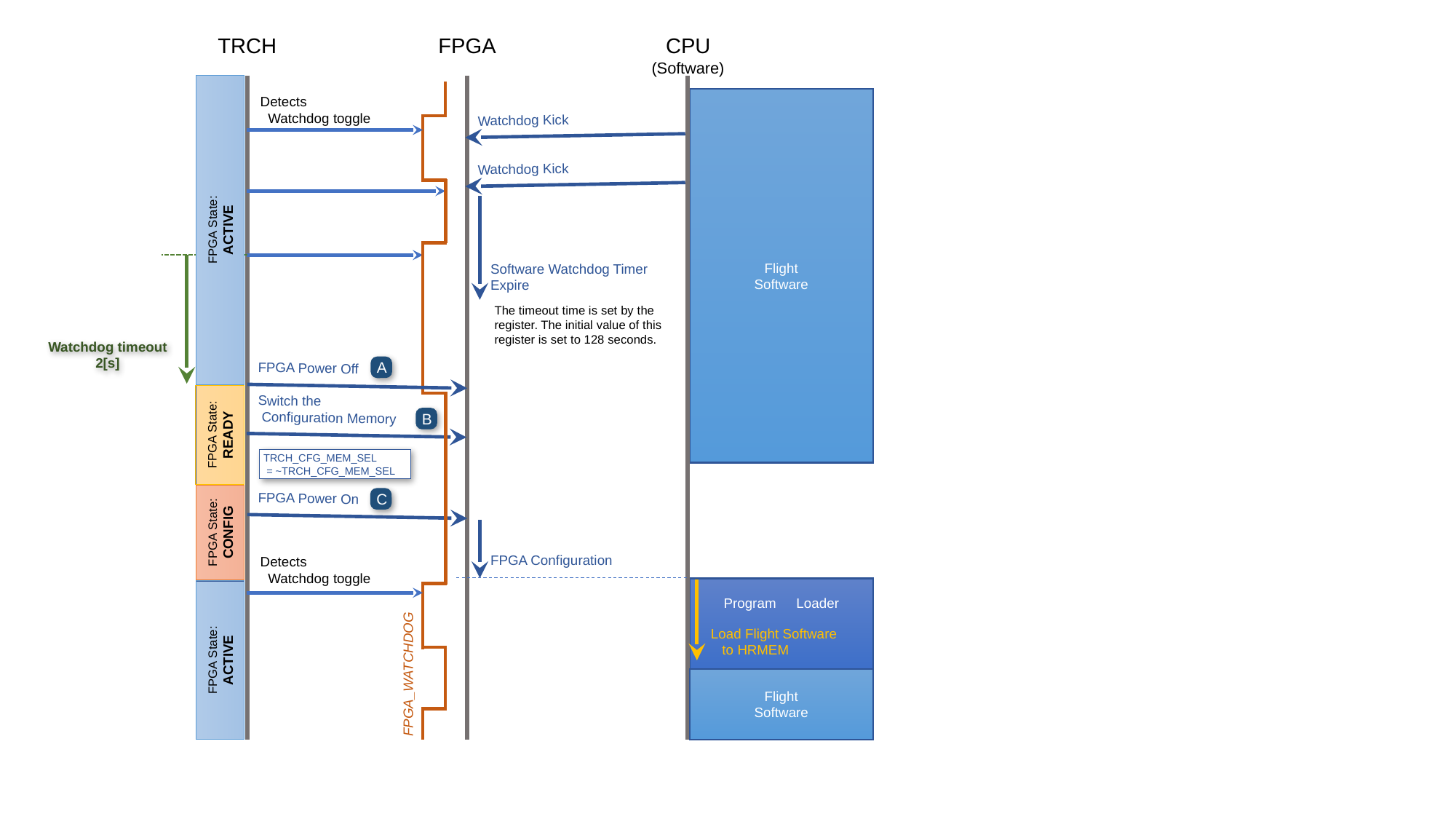

TRCH
FPGA
CPU
(Software)
Detects
  Watchdog toggle
Flight
Software
Watchdog Kick
Watchdog Kick
FPGA State:
ACTIVE
Software Watchdog Timer
Expire
The timeout time is set by the register. The initial value of this register is set to 128 seconds.
Watchdog timeout
2[s]
FPGA Power Off
A
Switch the
 Configuration Memory
B
FPGA State:
READY
TRCH_CFG_MEM_SEL
 = ~TRCH_CFG_MEM_SEL
FPGA Power On
C
FPGA State:
CONFIG
FPGA Configuration
Detects
  Watchdog toggle

Program　Loader
Load Flight Software
   to HRMEM
FPGA State:
ACTIVE
FPGA_WATCHDOG
Flight
Software